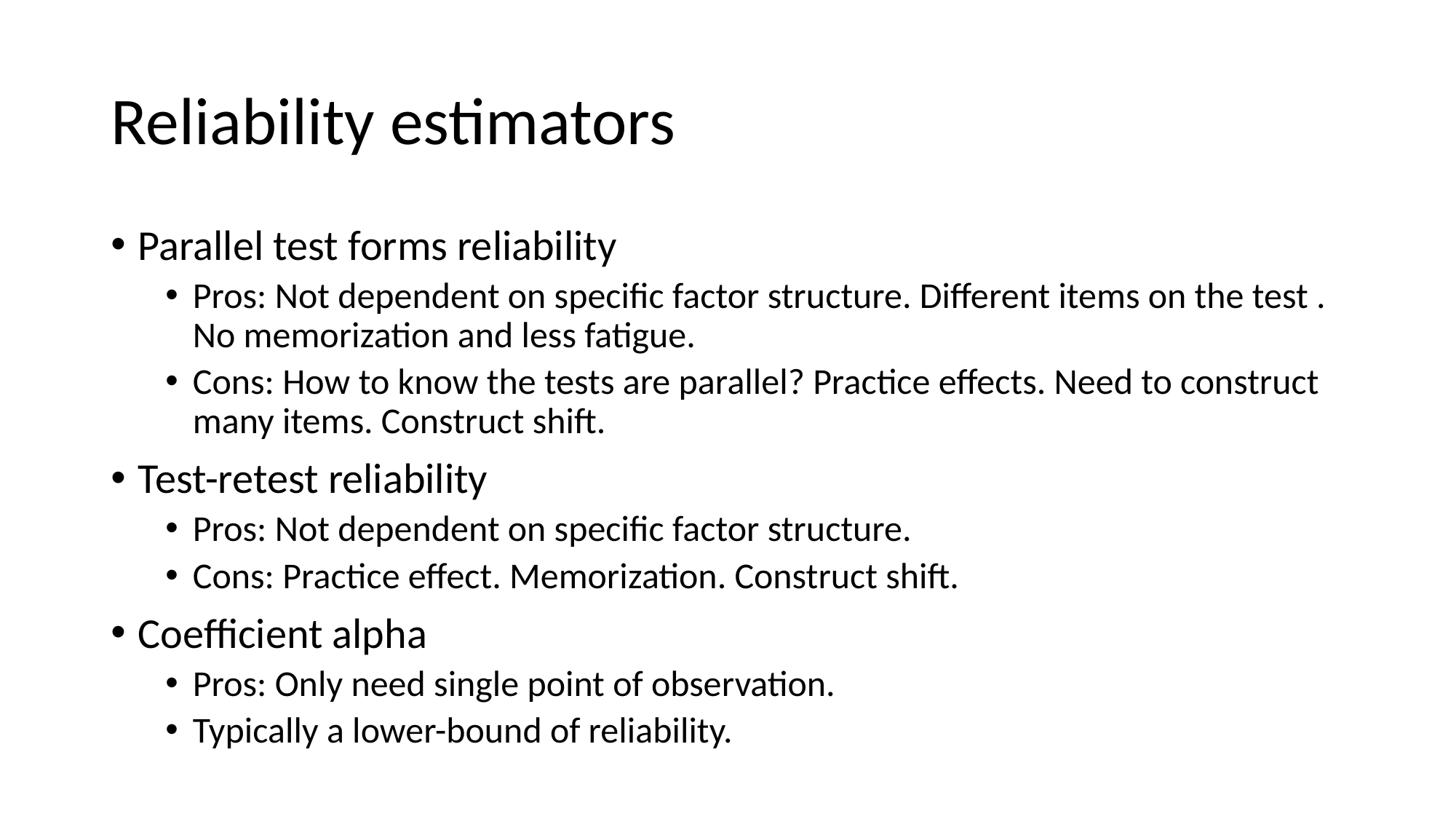

# Reliability estimators
Parallel test forms reliability
Pros: Not dependent on specific factor structure. Different items on the test . No memorization and less fatigue.
Cons: How to know the tests are parallel? Practice effects. Need to construct many items. Construct shift.
Test-retest reliability
Pros: Not dependent on specific factor structure.
Cons: Practice effect. Memorization. Construct shift.
Coefficient alpha
Pros: Only need single point of observation.
Typically a lower-bound of reliability.